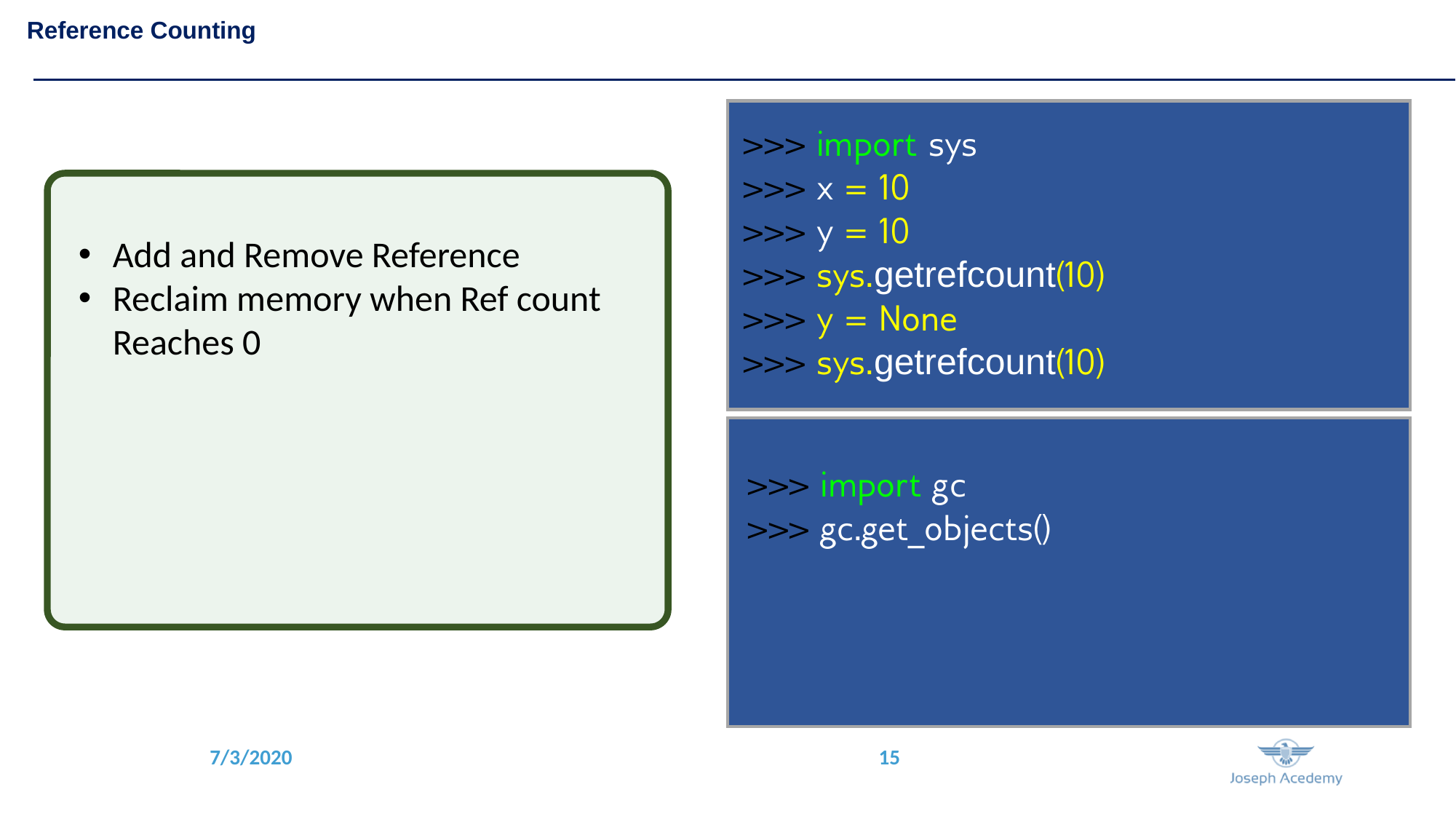

Reference Counting

>>> import sys
>>> x = 10
>>> y = 10
>>> sys.getrefcount(10)
>>> y = None
>>> sys.getrefcount(10)

Add and Remove Reference
Reclaim memory when Ref count Reaches 0

>>> import gc
>>> gc.get_objects()